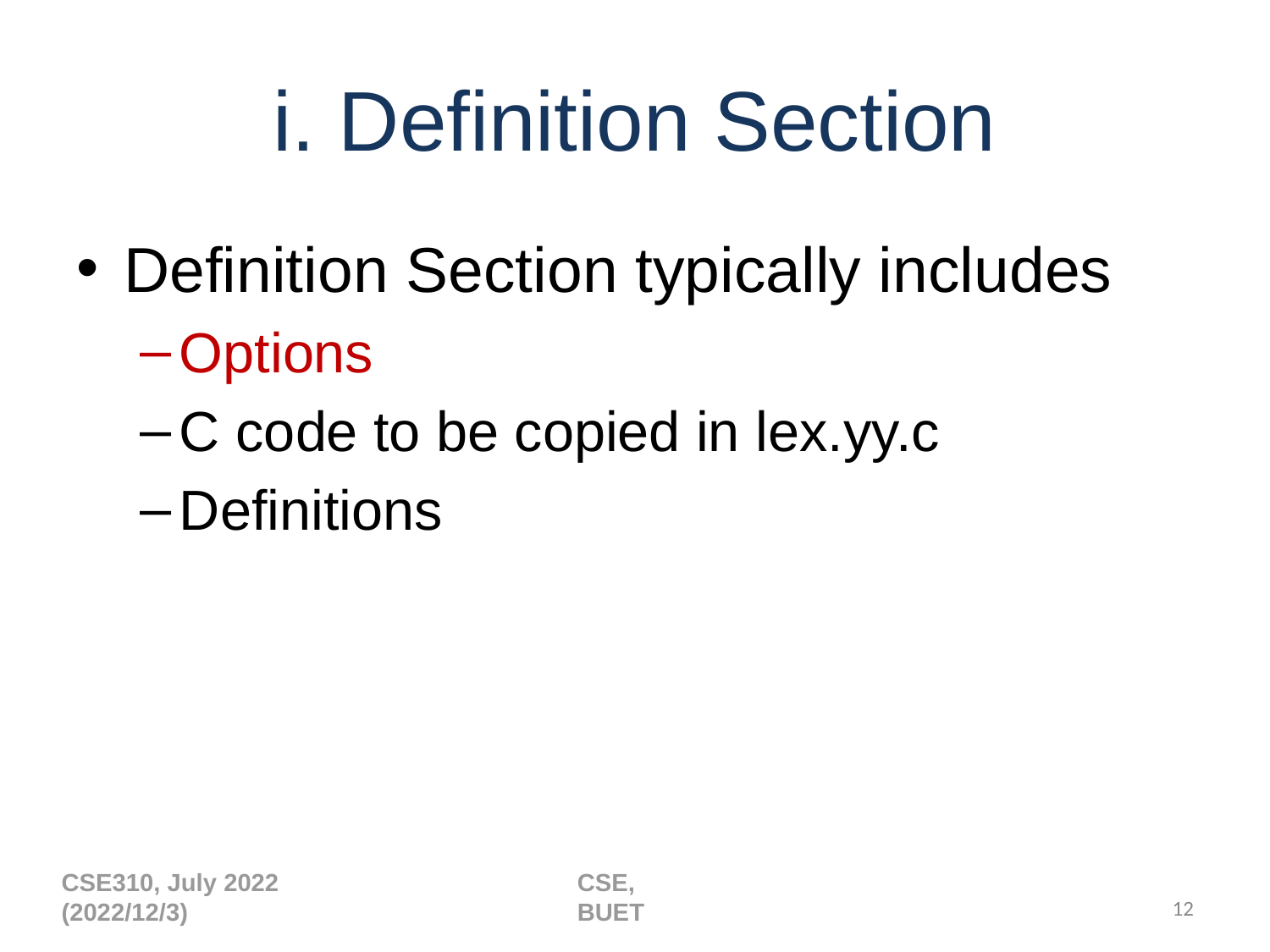

# i. Definition Section
Definition Section typically includes
Options
C code to be copied in lex.yy.c
Definitions
CSE310, July 2022 (2022/12/3)
CSE, BUET
12